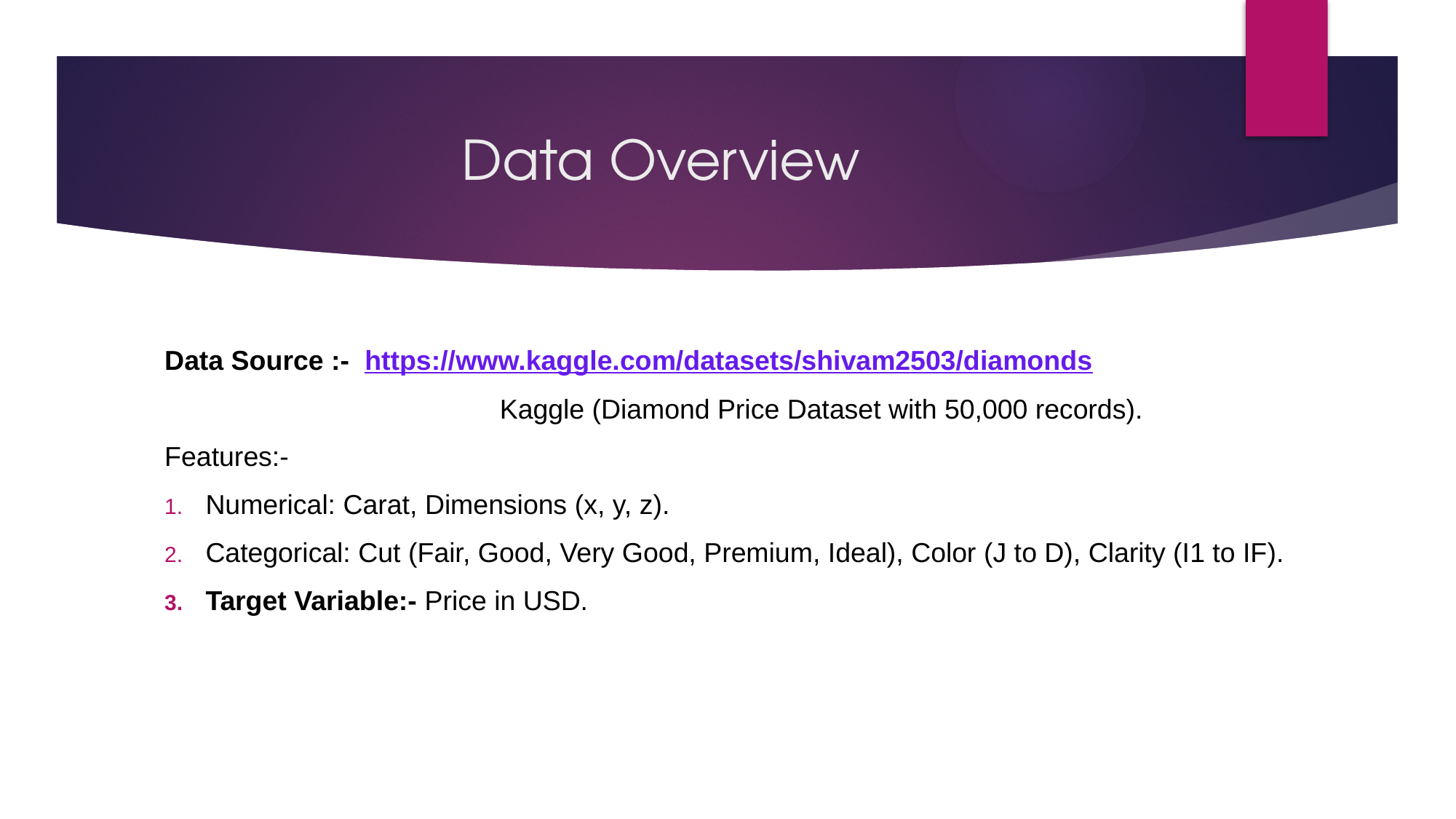

# Data Overview
Data Source :-  https://www.kaggle.com/datasets/shivam2503/diamonds
			 Kaggle (Diamond Price Dataset with 50,000 records).
Features:-
Numerical: Carat, Dimensions (x, y, z).
Categorical: Cut (Fair, Good, Very Good, Premium, Ideal), Color (J to D), Clarity (I1 to IF).
Target Variable:- Price in USD.